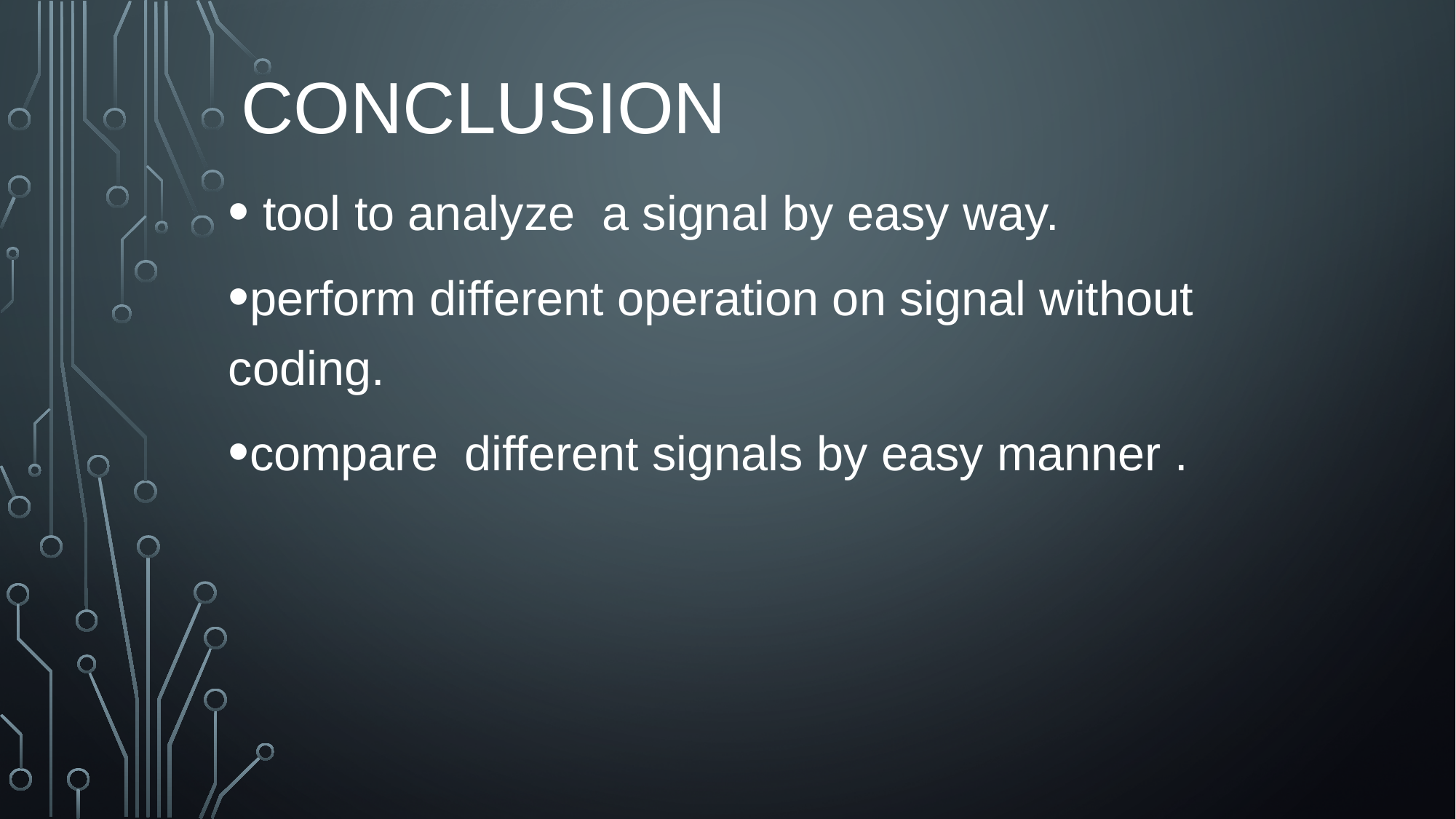

# Conclusion
 tool to analyze  a signal by easy way.
perform different operation on signal without coding.
compare  different signals by easy manner .